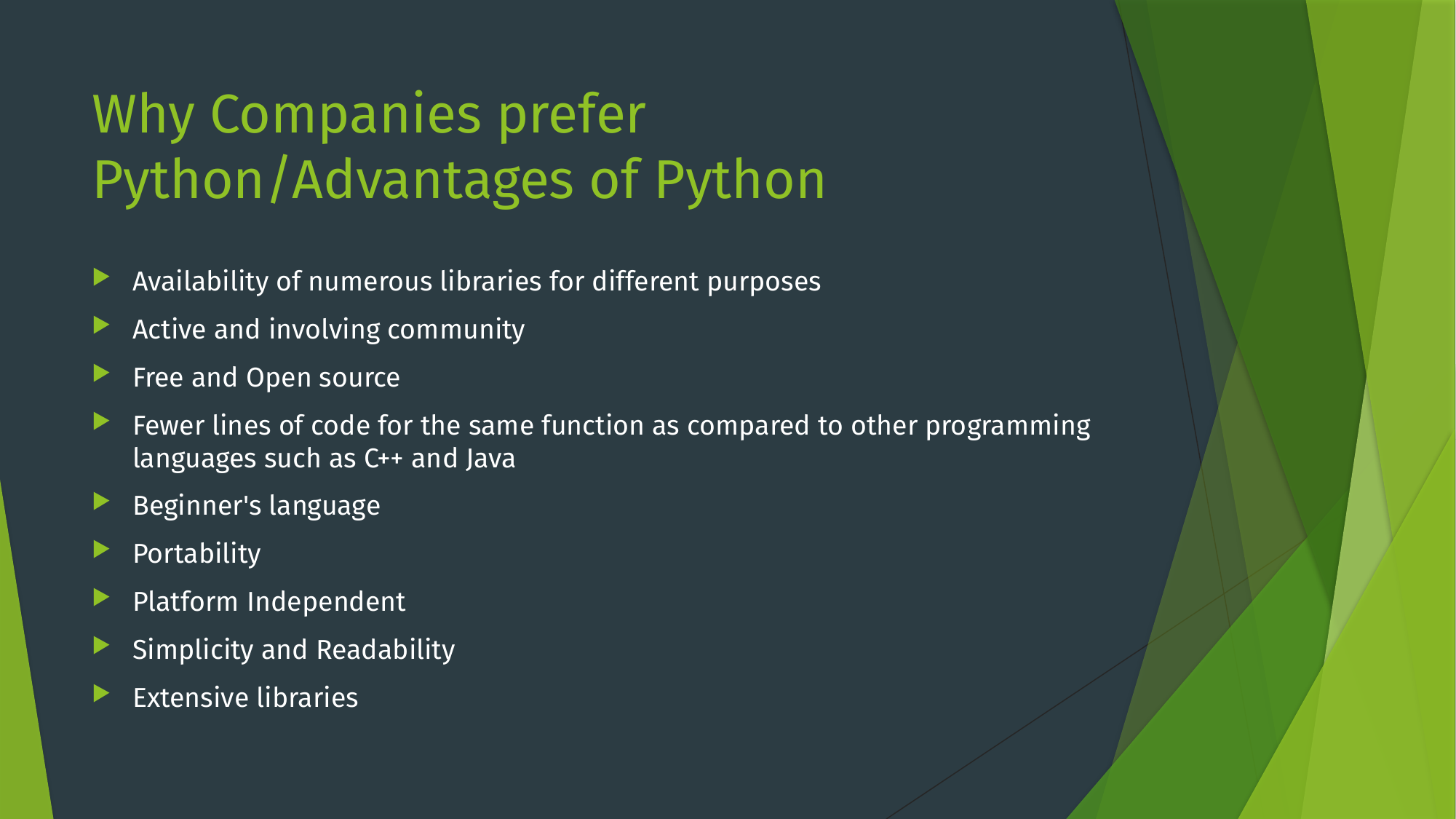

# Why Companies prefer Python/Advantages of Python
Availability of numerous libraries for different purposes
Active and involving community
Free and Open source
Fewer lines of code for the same function as compared to other programming languages such as C++ and Java
Beginner's language
Portability
Platform Independent
Simplicity and Readability
Extensive libraries